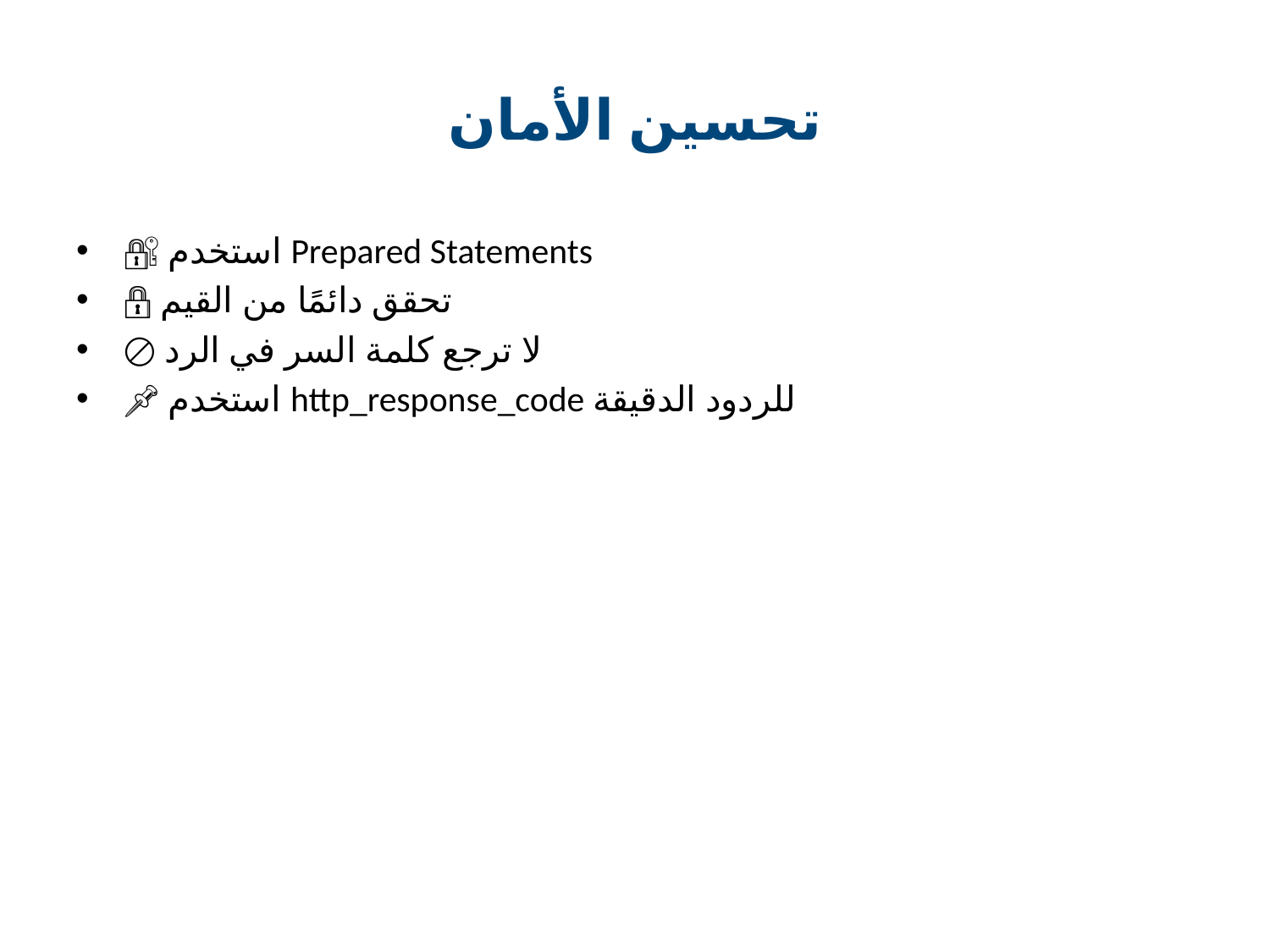

# تحسين الأمان
🔐 استخدم Prepared Statements
🔒 تحقق دائمًا من القيم
🚫 لا ترجع كلمة السر في الرد
📌 استخدم http_response_code للردود الدقيقة